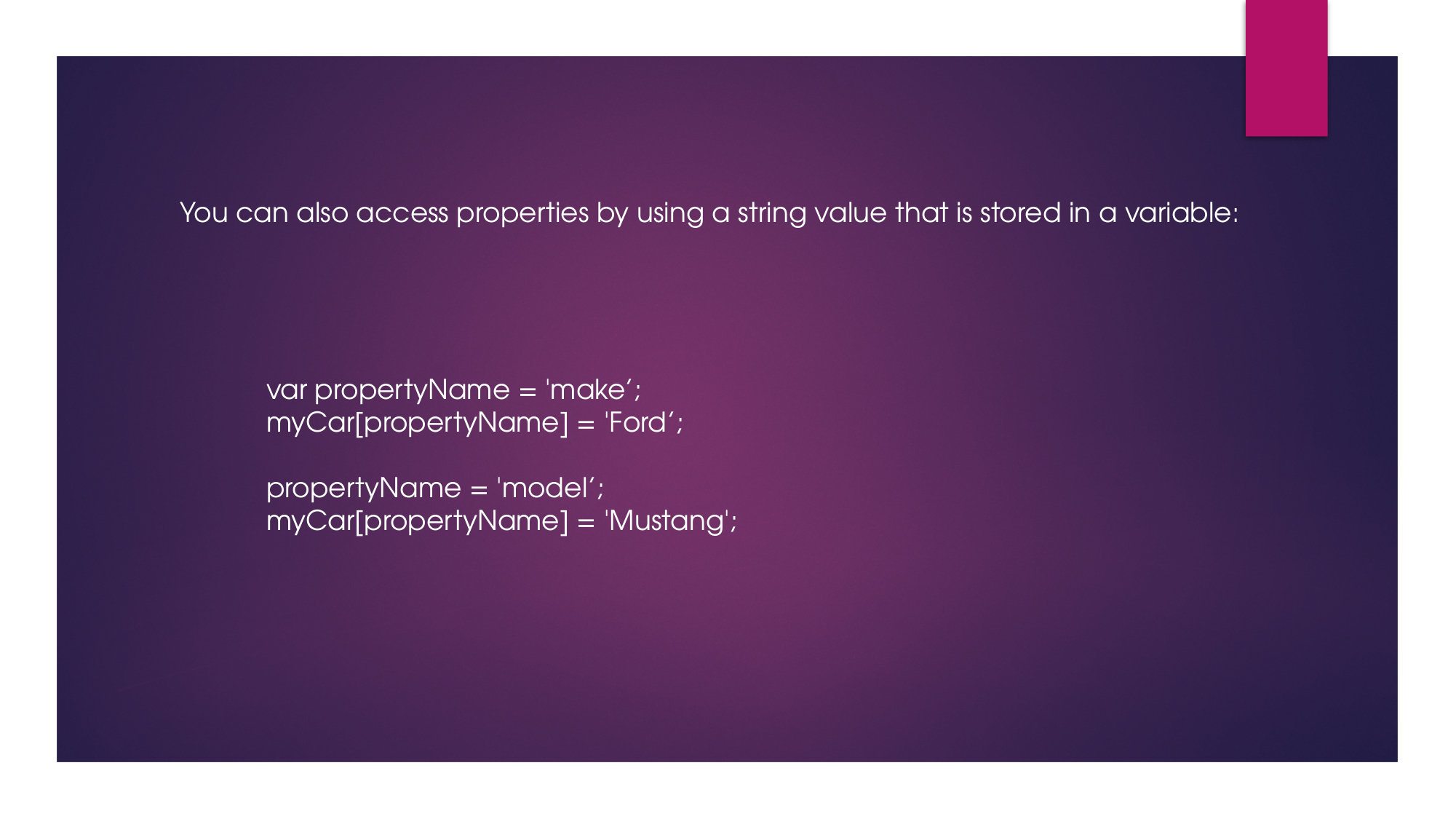

You can also access properties by using a string value that is stored in a variable:
 var propertyName = 'make’;
 myCar[propertyName] = 'Ford’;

 propertyName = 'model’;
 myCar[propertyName] = 'Mustang';